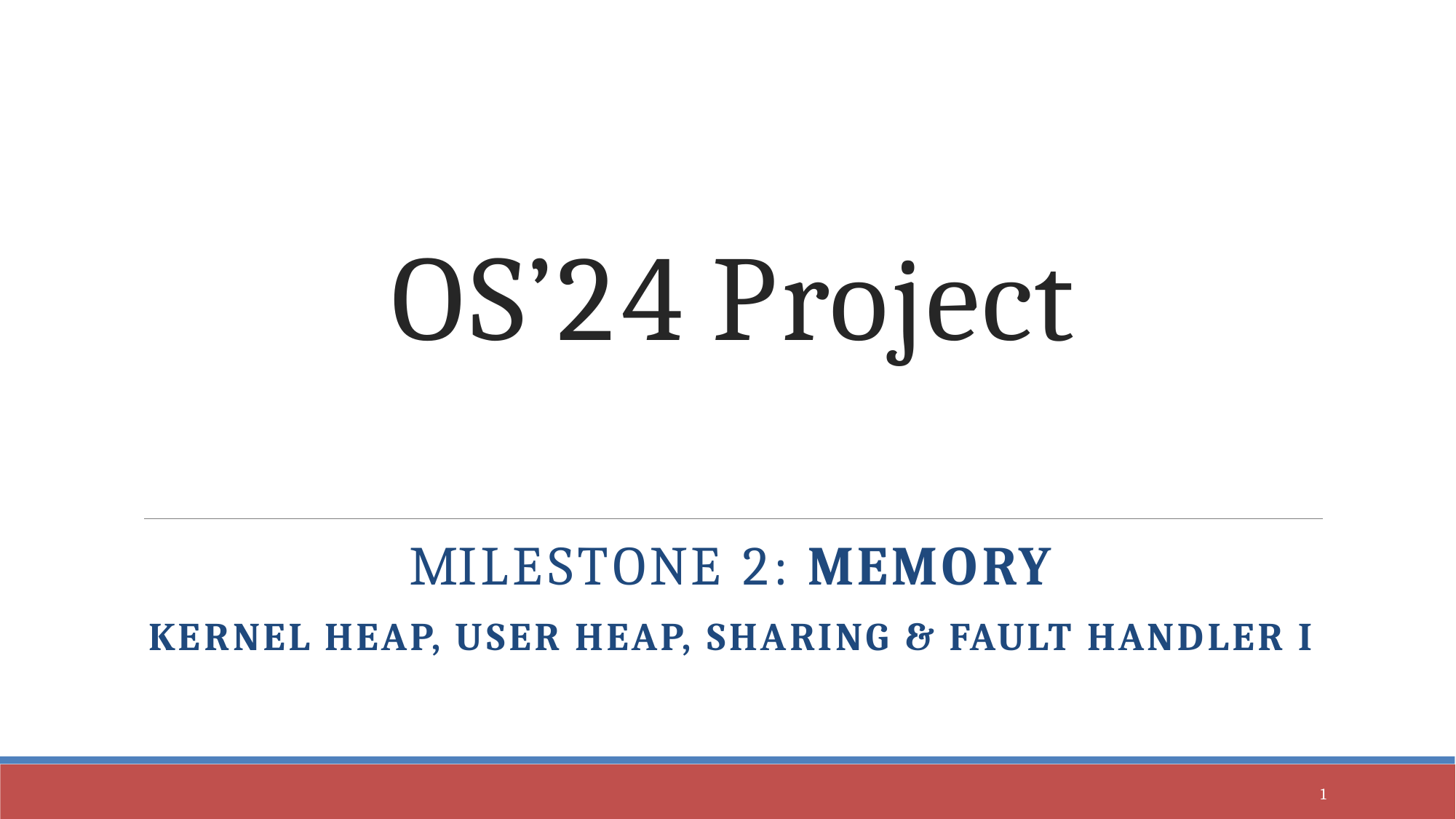

# OS’24 Project
Milestone 2: MEMORY
KERNEL HEAP, USER HEAP, Sharing & FAULT HANDLER I
1